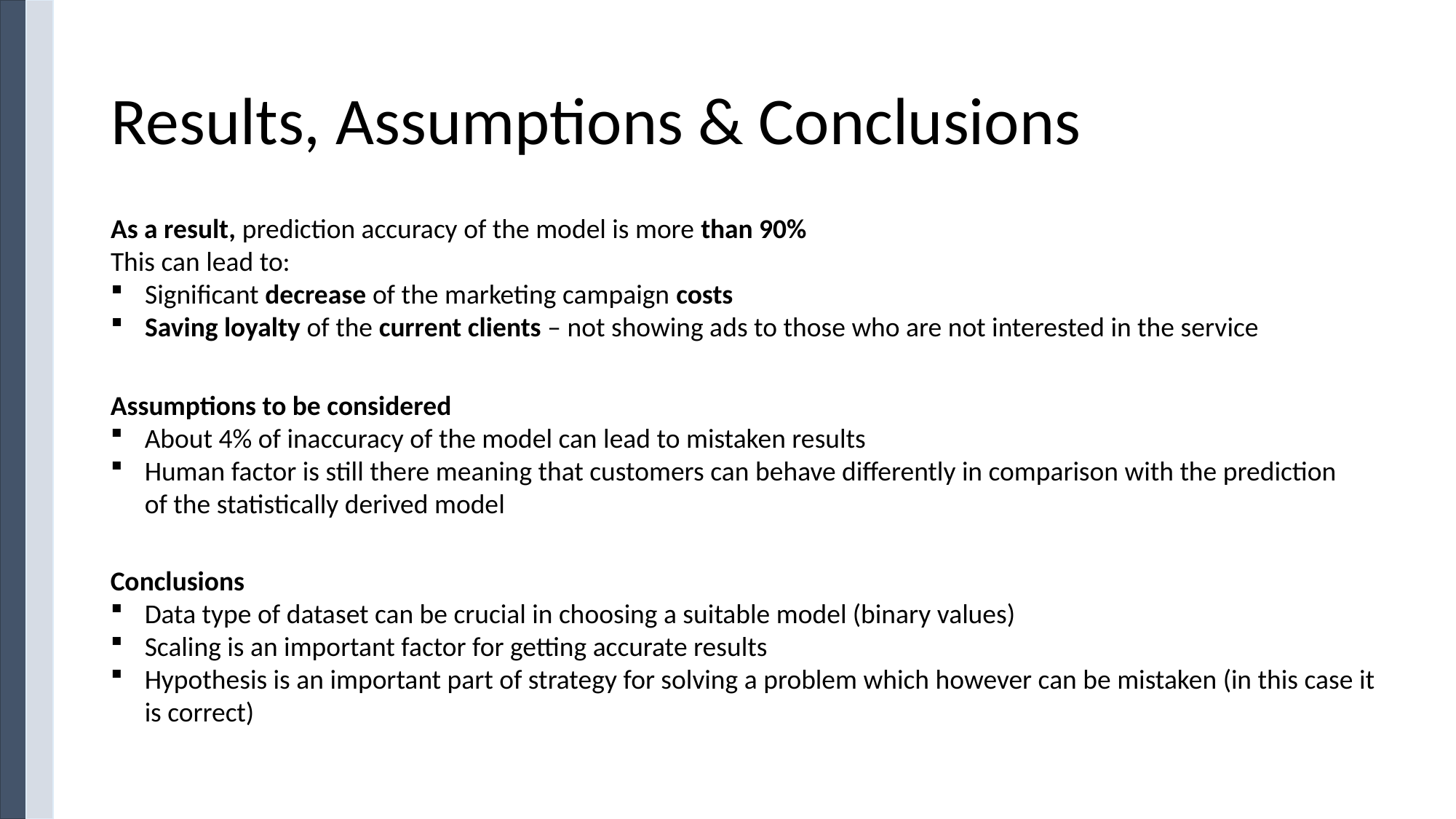

# Results, Assumptions & Conclusions
As a result, prediction accuracy of the model is more than 90%
This can lead to:
Significant decrease of the marketing campaign costs
Saving loyalty of the current clients – not showing ads to those who are not interested in the service

Assumptions to be considered
About 4% of inaccuracy of the model can lead to mistaken results
Human factor is still there meaning that customers can behave differently in comparison with the prediction of the statistically derived model
Conclusions
Data type of dataset can be crucial in choosing a suitable model (binary values)
Scaling is an important factor for getting accurate results
Hypothesis is an important part of strategy for solving a problem which however can be mistaken (in this case it is correct)